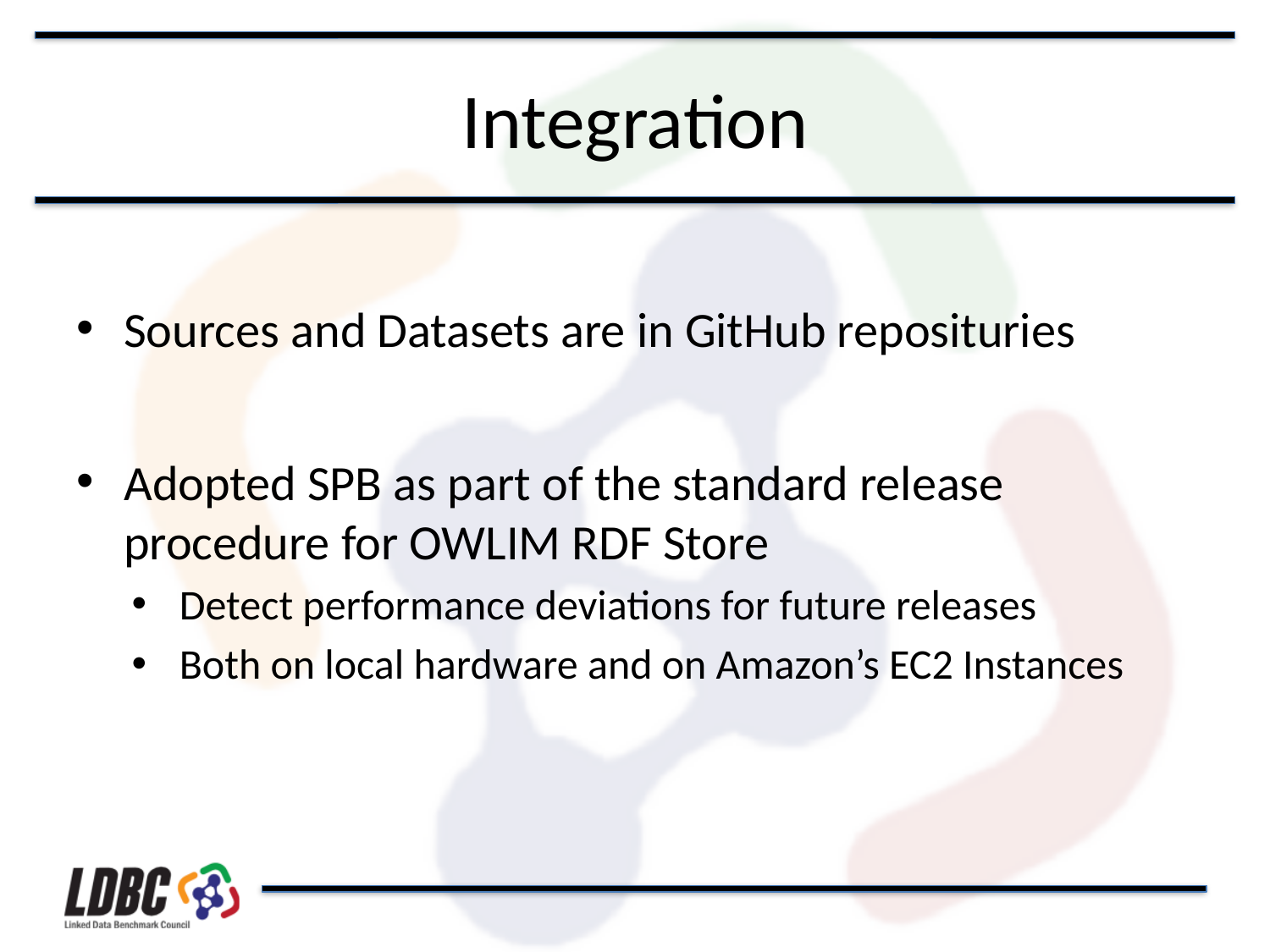

# Integration

Sources and Datasets are in GitHub reposituries

Adopted SPB as part of the standard release procedure for OWLIM RDF Store
Detect performance deviations for future releases
Both on local hardware and on Amazon’s EC2 Instances